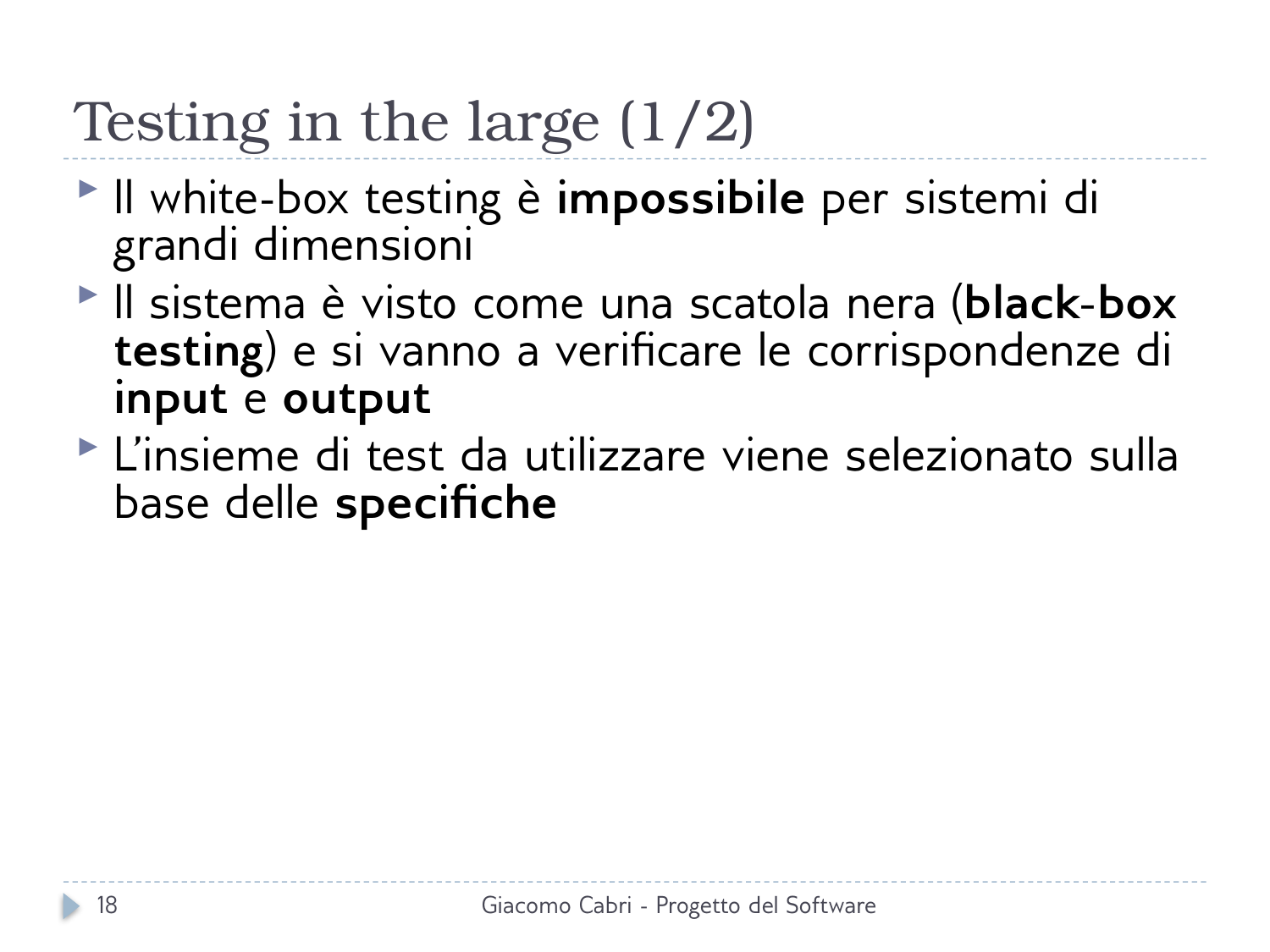

# Testing in the large (1/2)
Il white-box testing è impossibile per sistemi di grandi dimensioni
Il sistema è visto come una scatola nera (black-box testing) e si vanno a verificare le corrispondenze di input e output
L’insieme di test da utilizzare viene selezionato sulla base delle specifiche

18
Giacomo Cabri - Progetto del Software